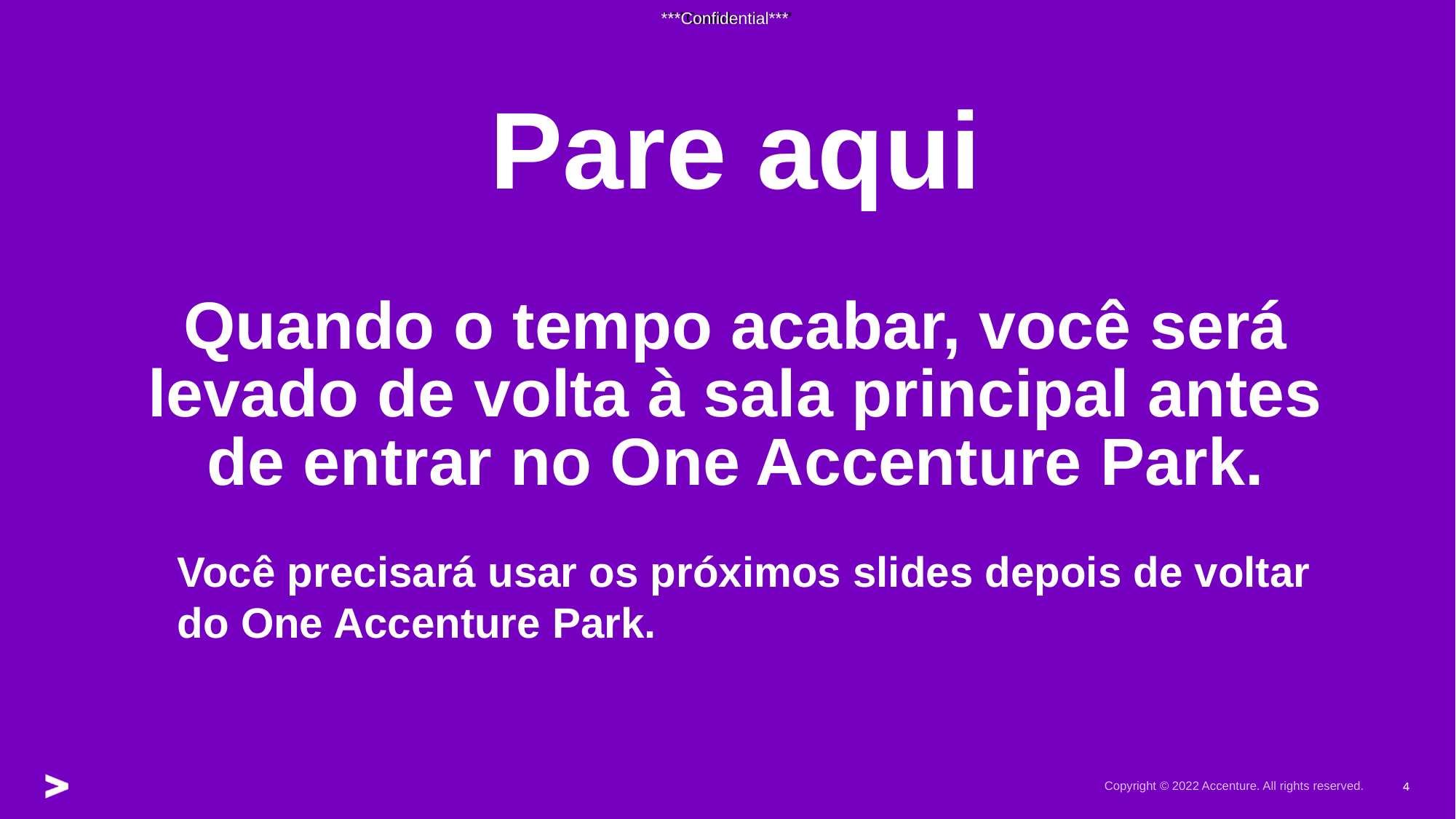

# Pare aqui Quando o tempo acabar, você será levado de volta à sala principal antes de entrar no One Accenture Park.
Você precisará usar os próximos slides depois de voltar do One Accenture Park.
4